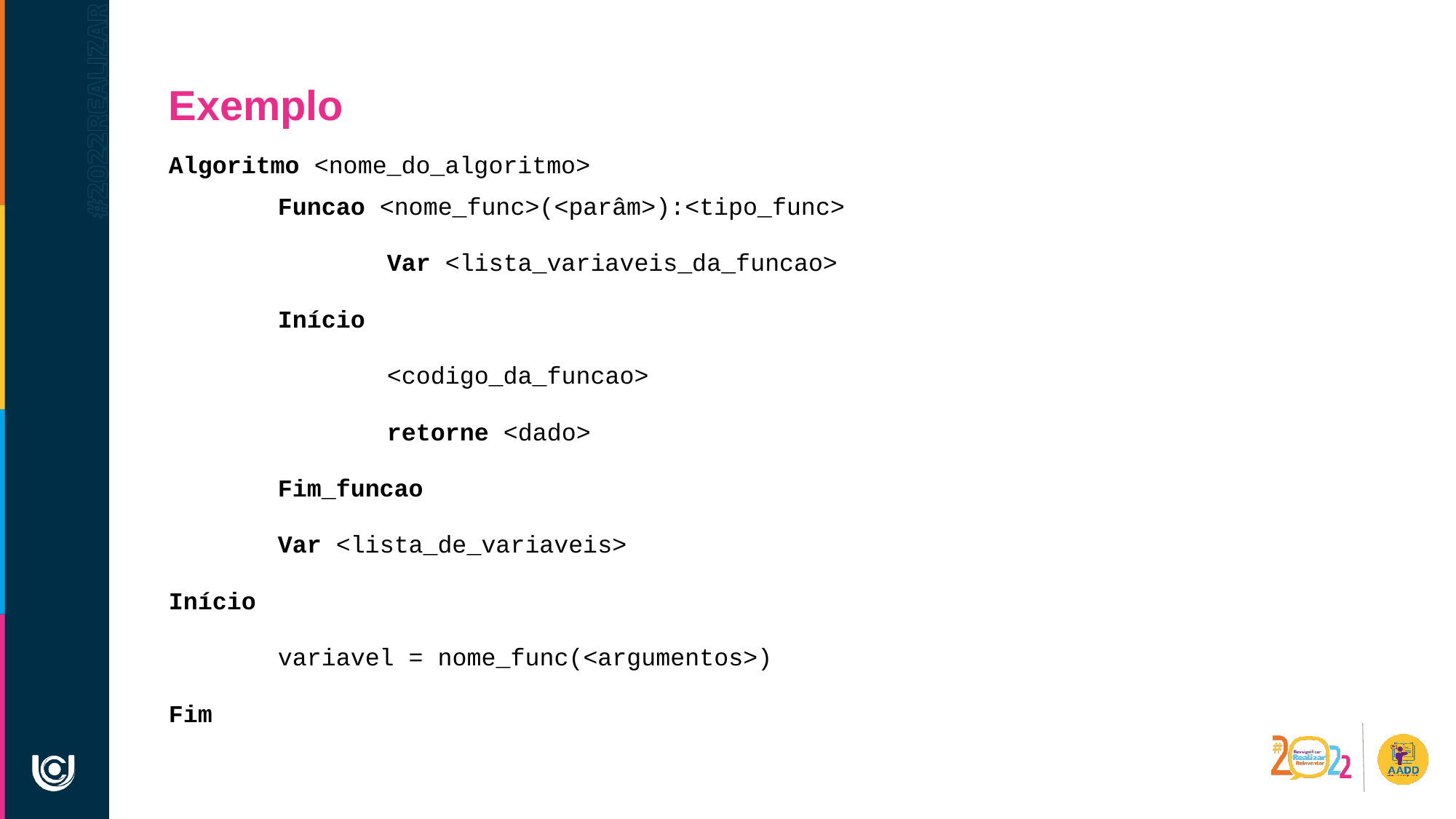

Exemplo
Algoritmo <nome_do_algoritmo>
	Funcao <nome_func>(<parâm>):<tipo_func>
		Var <lista_variaveis_da_funcao>
	Início
		<codigo_da_funcao>
		retorne <dado>
	Fim_funcao
	Var <lista_de_variaveis>
Início
	variavel = nome_func(<argumentos>)
Fim